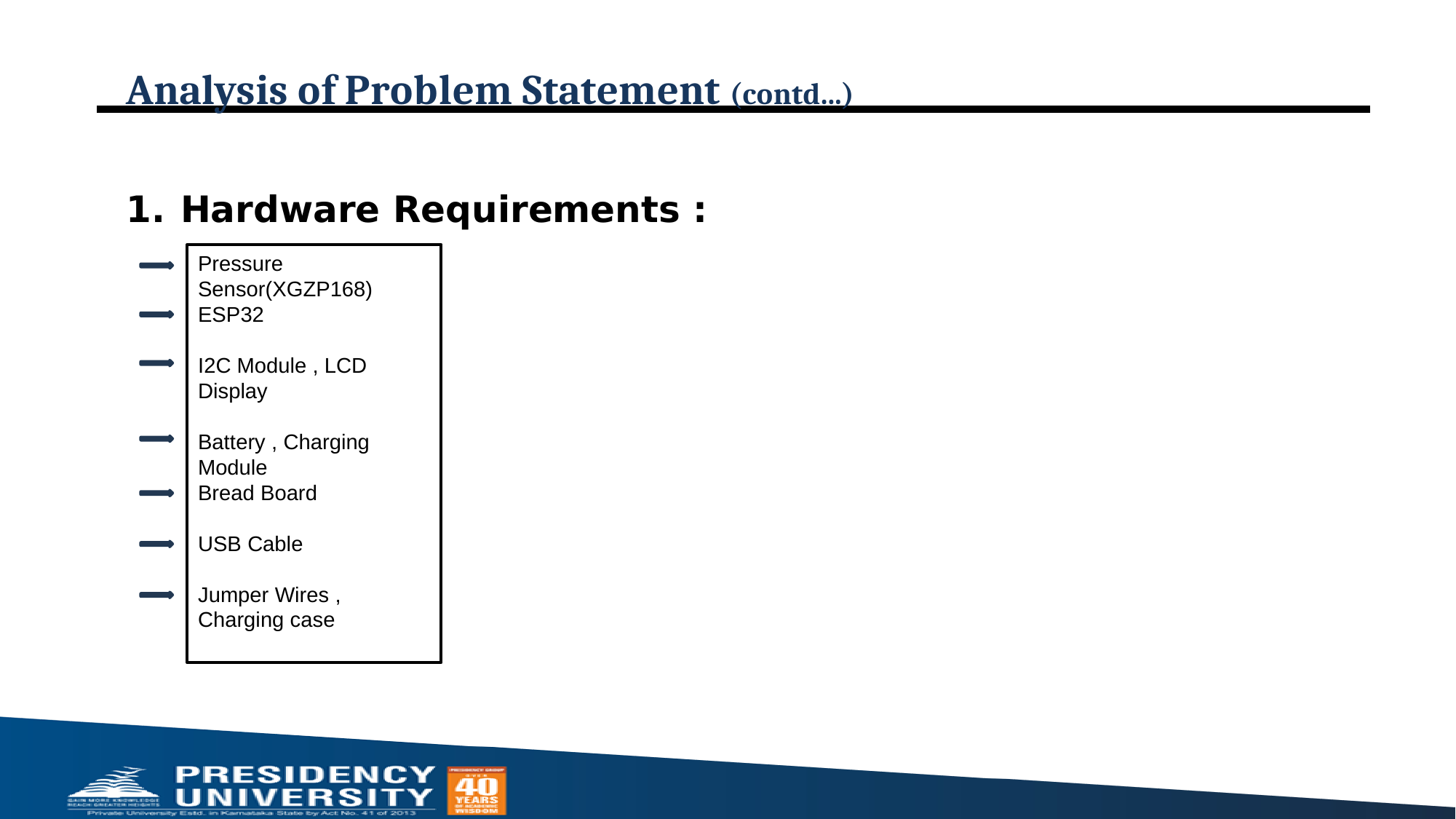

# Analysis of Problem Statement (contd...)
Hardware Requirements :

Pressure Sensor(XGZP168)
ESP32

I2C Module , LCD Display

Battery , Charging Module
Bread Board

USB Cable

Jumper Wires , Charging case